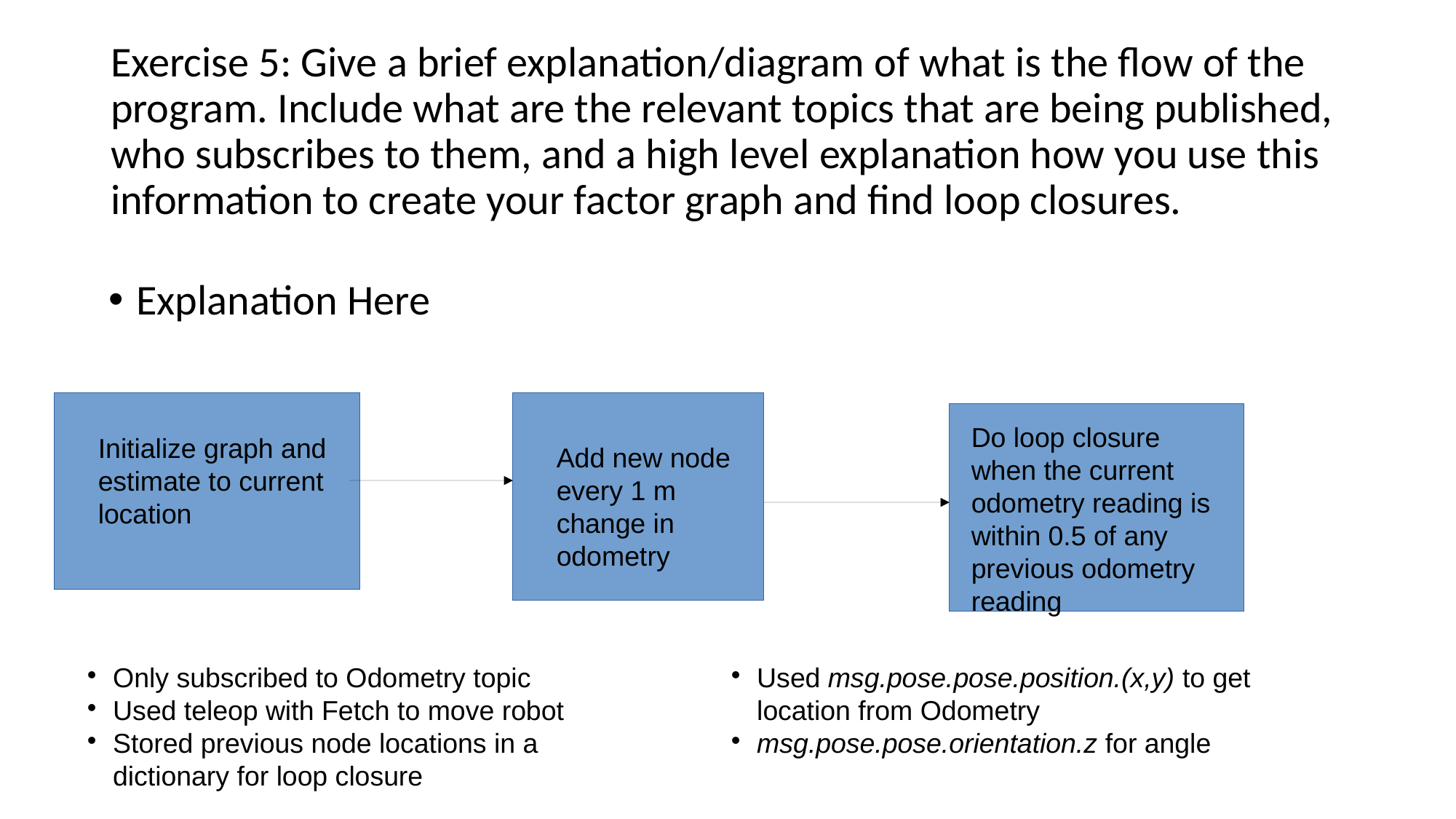

Exercise 5: Give a brief explanation/diagram of what is the flow of the program. Include what are the relevant topics that are being published, who subscribes to them, and a high level explanation how you use this information to create your factor graph and find loop closures.
Explanation Here

Do loop closure when the current odometry reading is within 0.5 of any previous odometry reading
Initialize graph and estimate to current location
Add new node every 1 m change in odometry

Only subscribed to Odometry topic
Used teleop with Fetch to move robot
Stored previous node locations in a dictionary for loop closure
Used msg.pose.pose.position.(x,y) to get location from Odometry
msg.pose.pose.orientation.z for angle